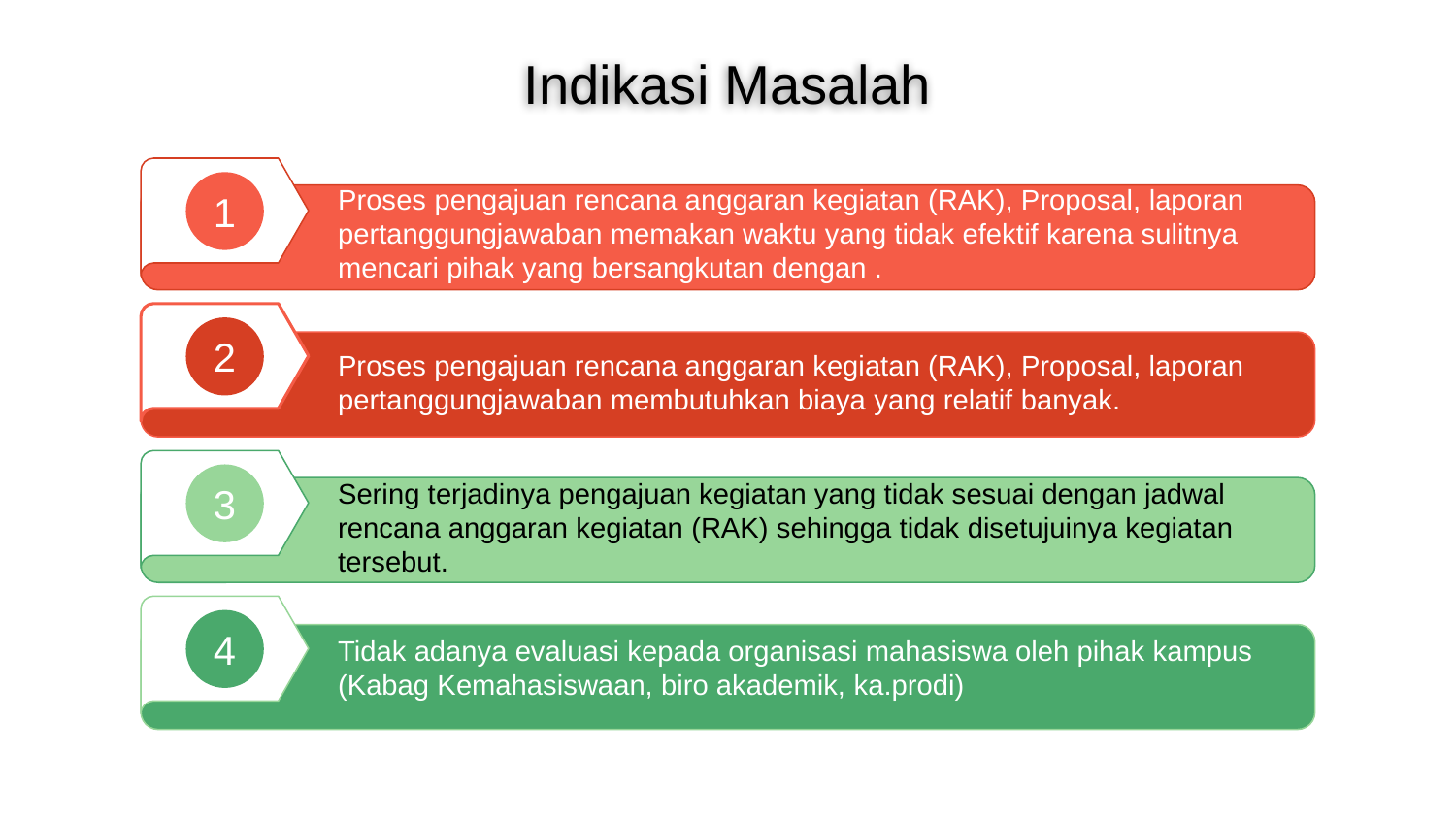

# Indikasi Masalah

1

Proses pengajuan rencana anggaran kegiatan (RAK), Proposal, laporan pertanggungjawaban memakan waktu yang tidak efektif karena sulitnya mencari pihak yang bersangkutan dengan .

2

Proses pengajuan rencana anggaran kegiatan (RAK), Proposal, laporan pertanggungjawaban membutuhkan biaya yang relatif banyak.

3

Sering terjadinya pengajuan kegiatan yang tidak sesuai dengan jadwal rencana anggaran kegiatan (RAK) sehingga tidak disetujuinya kegiatan tersebut.

4

Tidak adanya evaluasi kepada organisasi mahasiswa oleh pihak kampus (Kabag Kemahasiswaan, biro akademik, ka.prodi)